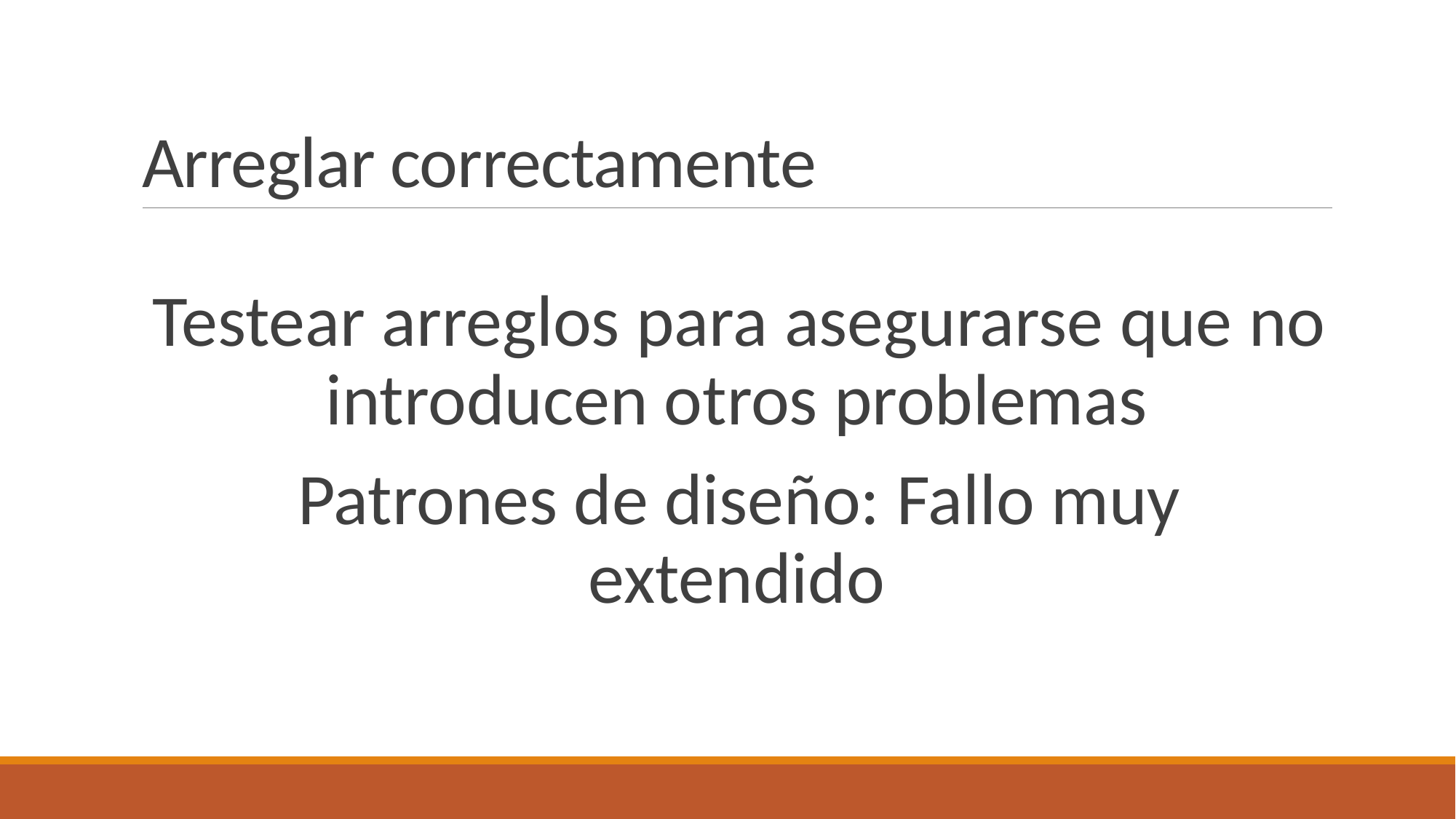

# Arreglar correctamente

Testear arreglos para asegurarse que no introducen otros problemas
Patrones de diseño: Fallo muy extendido